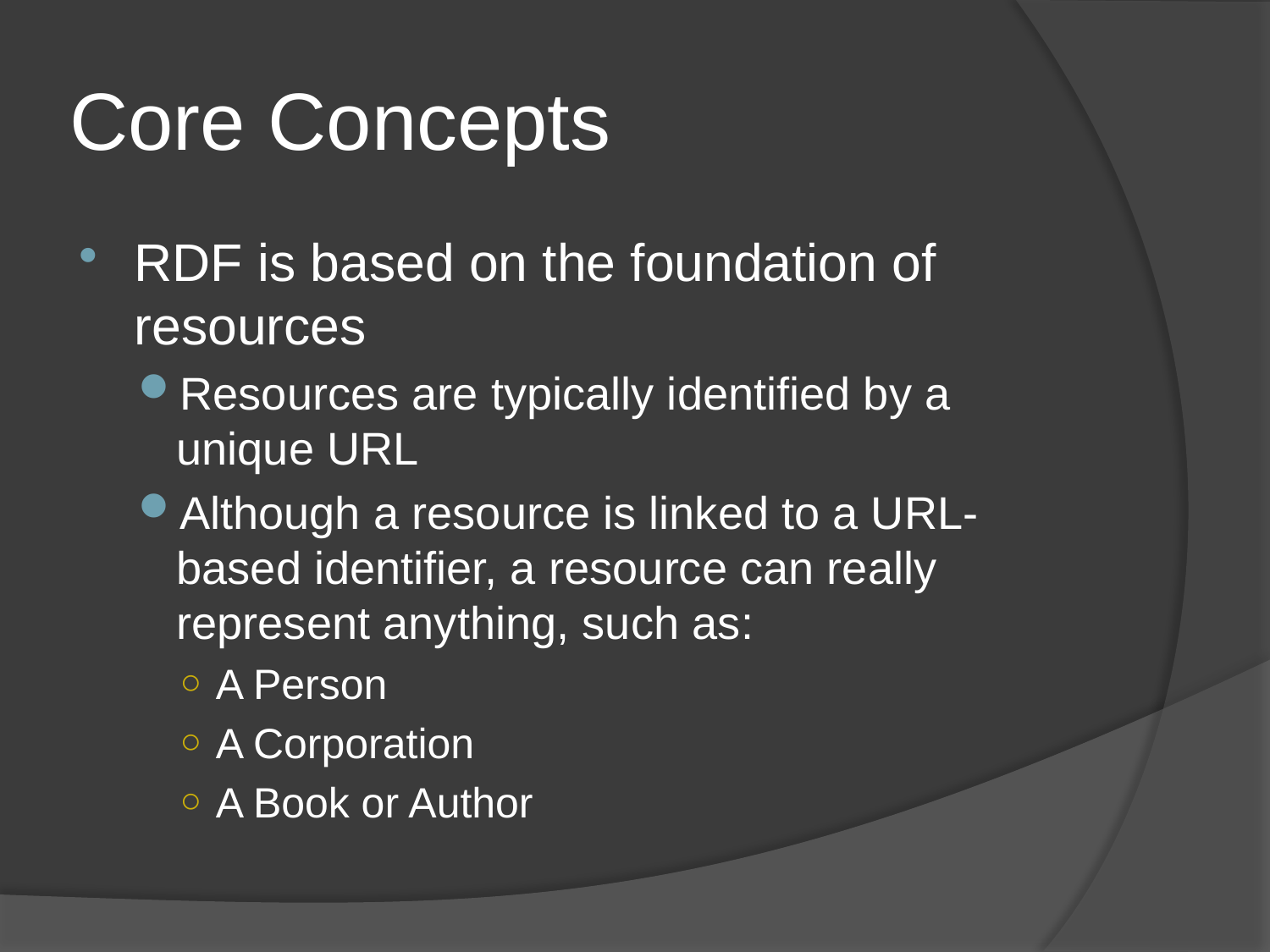

# Core Concepts
RDF is based on the foundation of resources
Resources are typically identified by a unique URL
Although a resource is linked to a URL-based identifier, a resource can really represent anything, such as:
A Person
A Corporation
A Book or Author